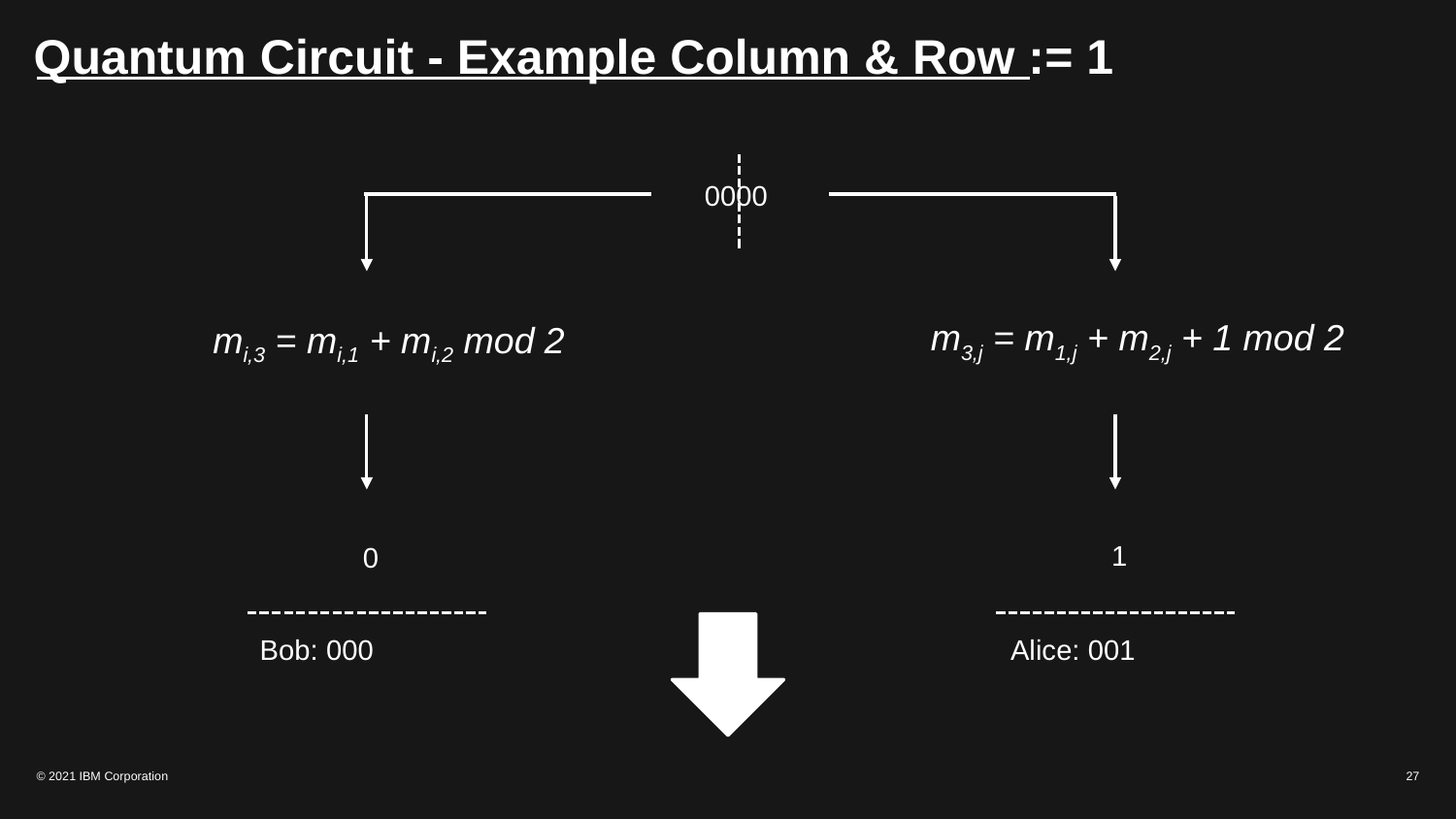

# Quantum Circuit - Example Column & Row := 1
0000
m3,j = m1,j + m2,j + 1 mod 2
mi,3 = mi,1 + mi,2 mod 2
1
0

Bob: 000
Alice: 001
© 2021 IBM Corporation
27